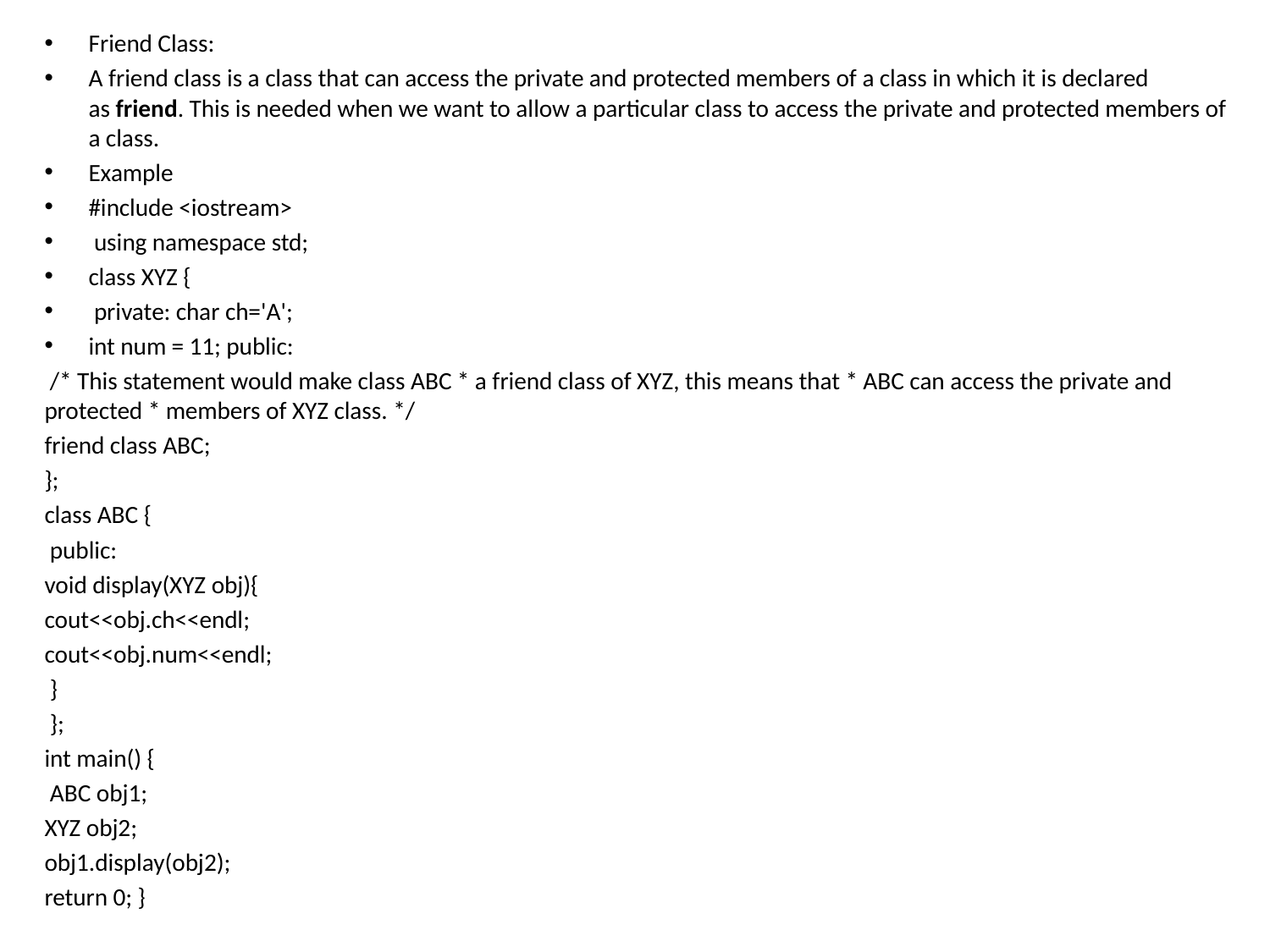

Friend Class:
A friend class is a class that can access the private and protected members of a class in which it is declared as friend. This is needed when we want to allow a particular class to access the private and protected members of a class.
Example
#include <iostream>
 using namespace std;
class XYZ {
 private: char ch='A';
int num = 11; public:
 /* This statement would make class ABC * a friend class of XYZ, this means that * ABC can access the private and protected * members of XYZ class. */
friend class ABC;
};
class ABC {
 public:
void display(XYZ obj){
cout<<obj.ch<<endl;
cout<<obj.num<<endl;
 }
 };
int main() {
 ABC obj1;
XYZ obj2;
obj1.display(obj2);
return 0; }